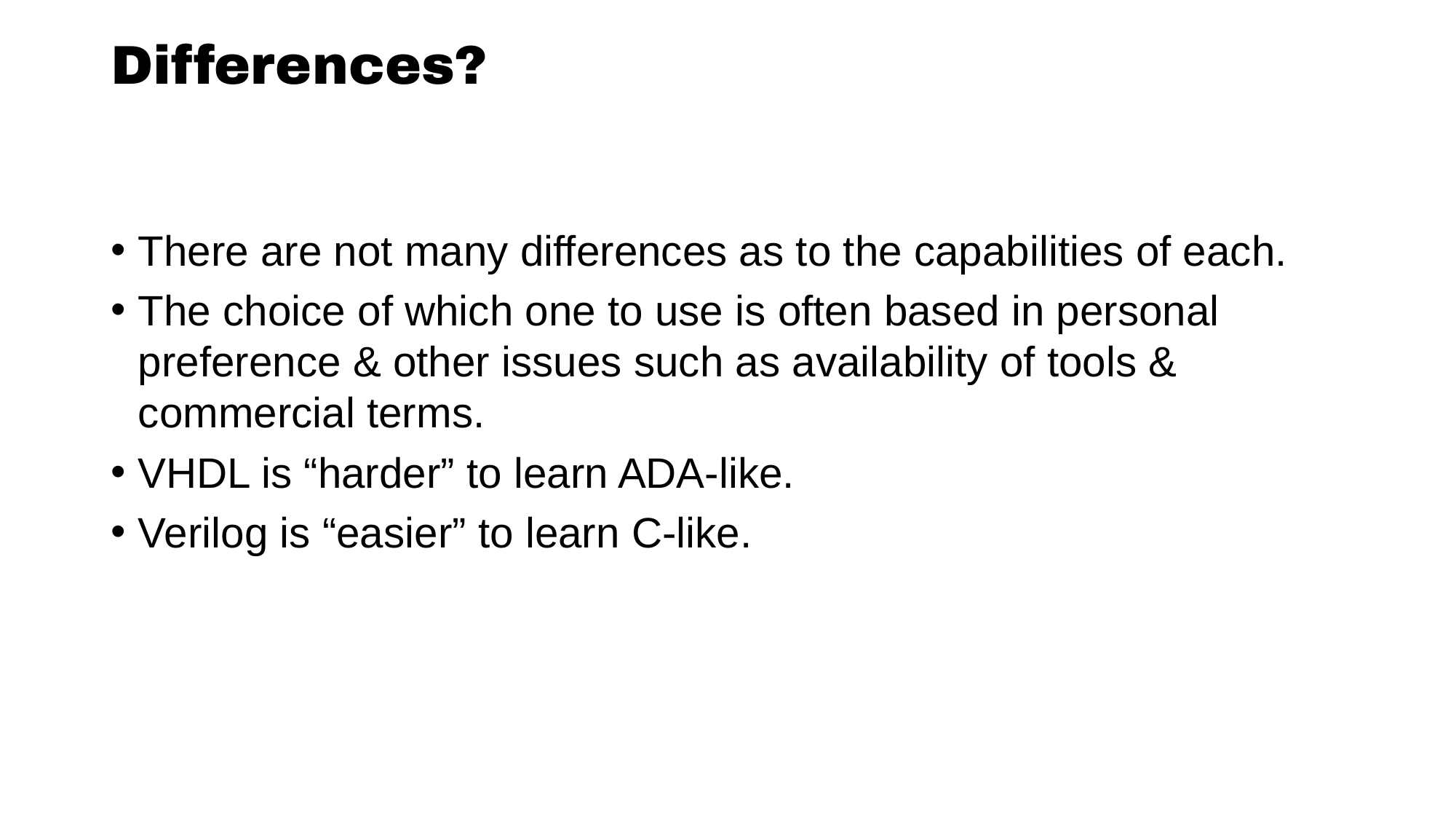

# Differences?
There are not many differences as to the capabilities of each.
The choice of which one to use is often based in personal preference & other issues such as availability of tools & commercial terms.
VHDL is “harder” to learn ADA-like.
Verilog is “easier” to learn C-like.